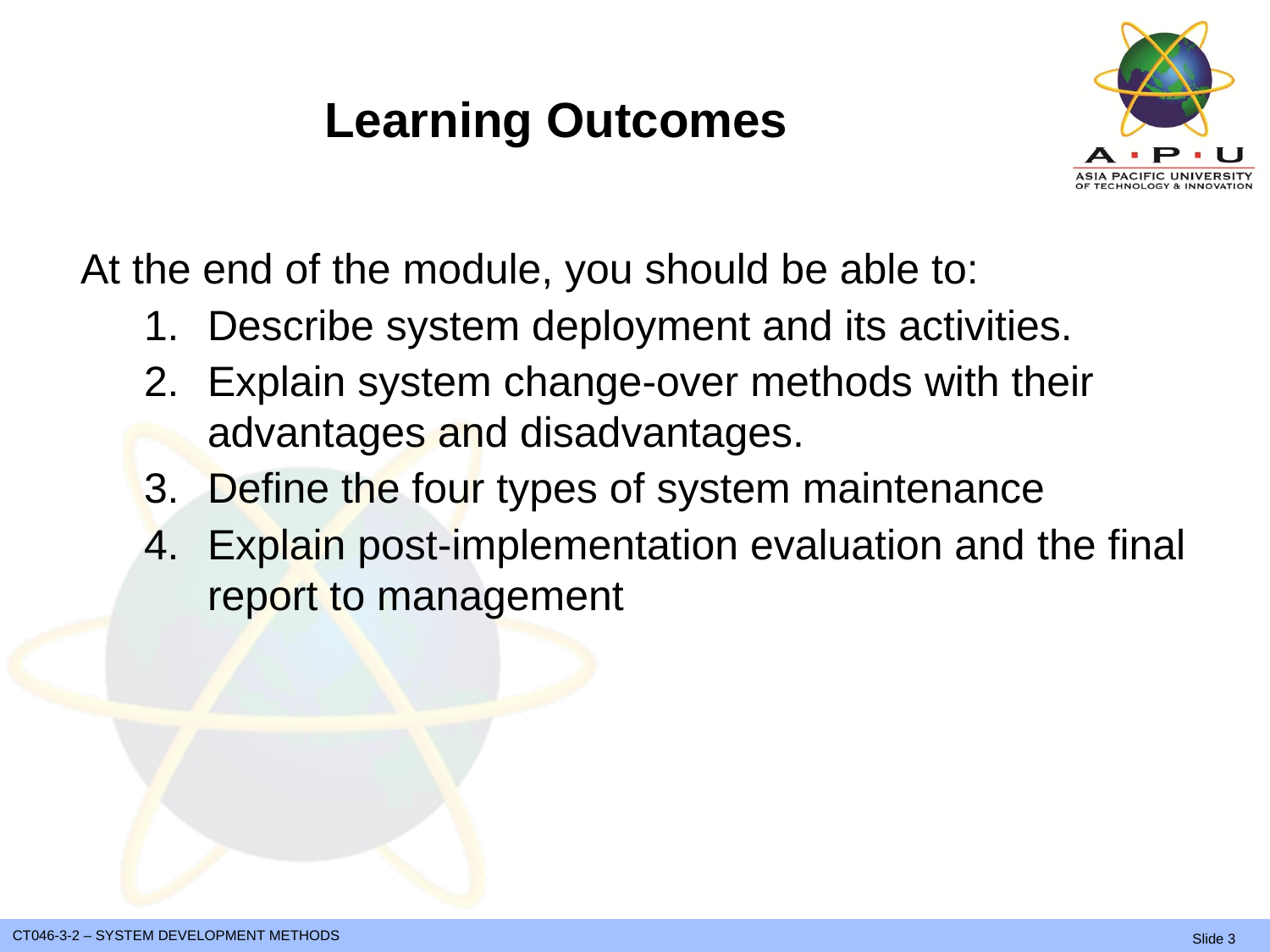

# Learning Outcomes
At the end of the module, you should be able to:
Describe system deployment and its activities.
Explain system change-over methods with their advantages and disadvantages.
Define the four types of system maintenance
Explain post-implementation evaluation and the final report to management